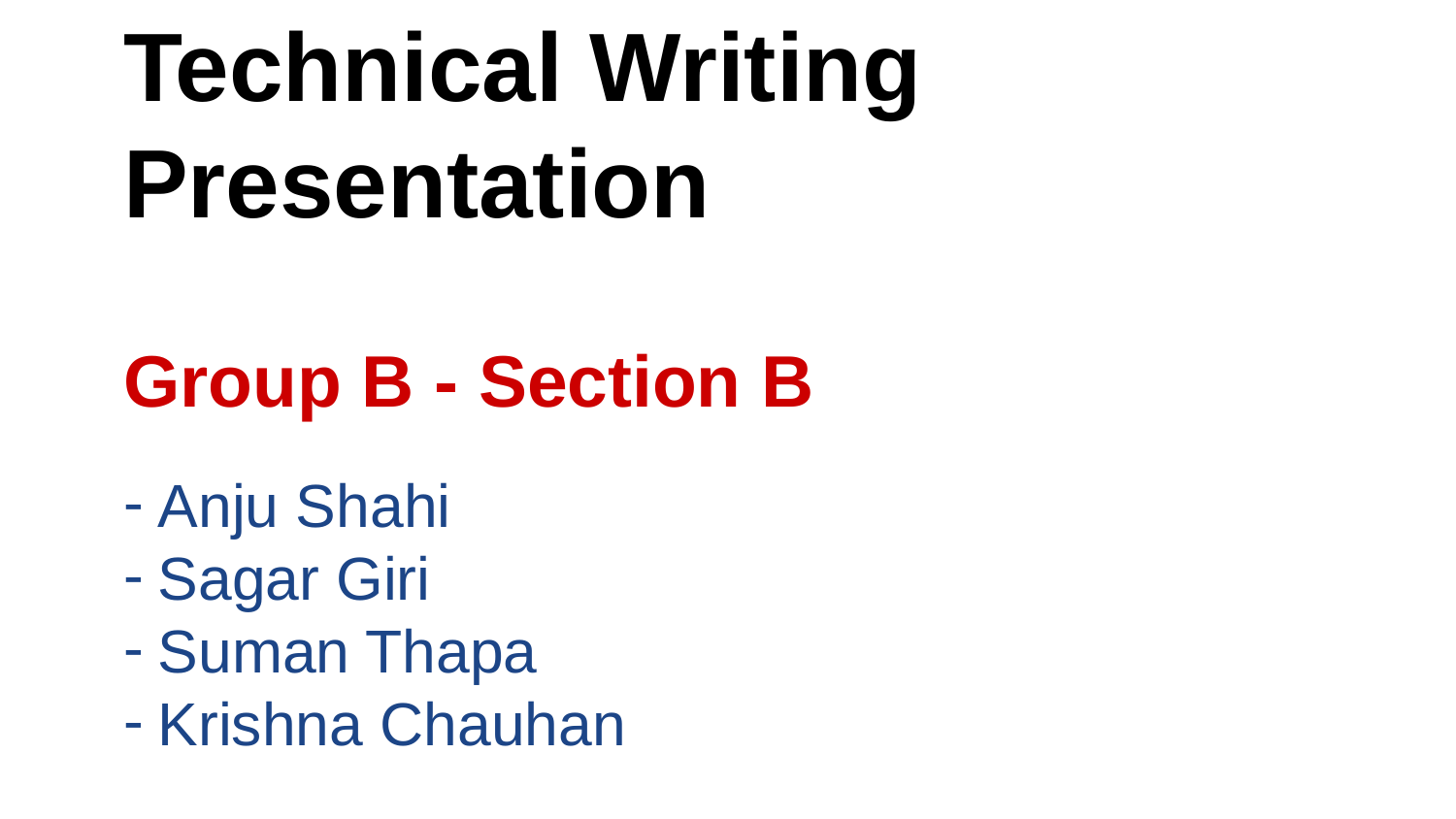

Technical Writing Presentation
Group B - Section B
Anju Shahi
Sagar Giri
Suman Thapa
Krishna Chauhan